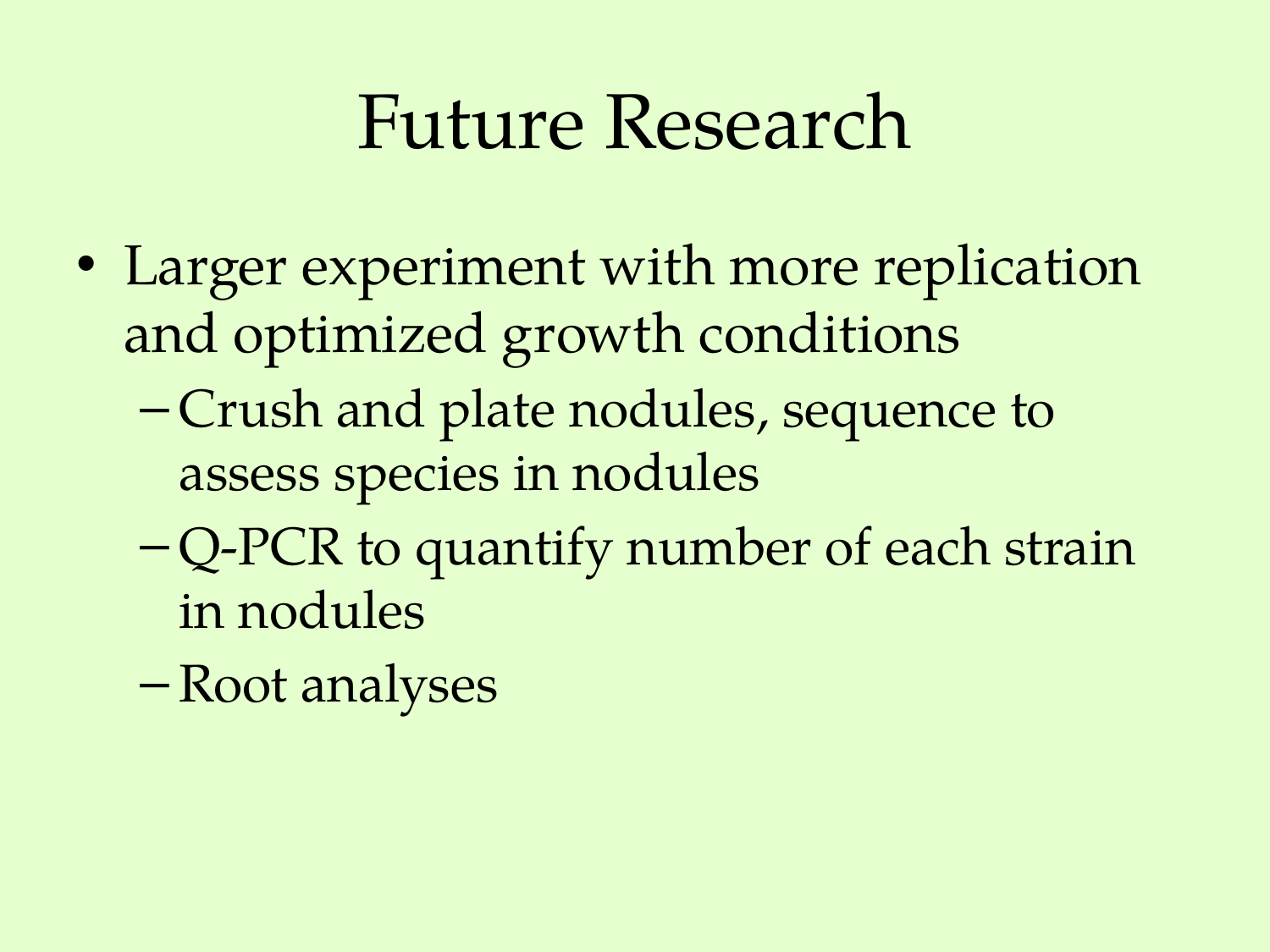

# Future Research
Larger experiment with more replication and optimized growth conditions
Crush and plate nodules, sequence to assess species in nodules
Q-PCR to quantify number of each strain in nodules
Root analyses